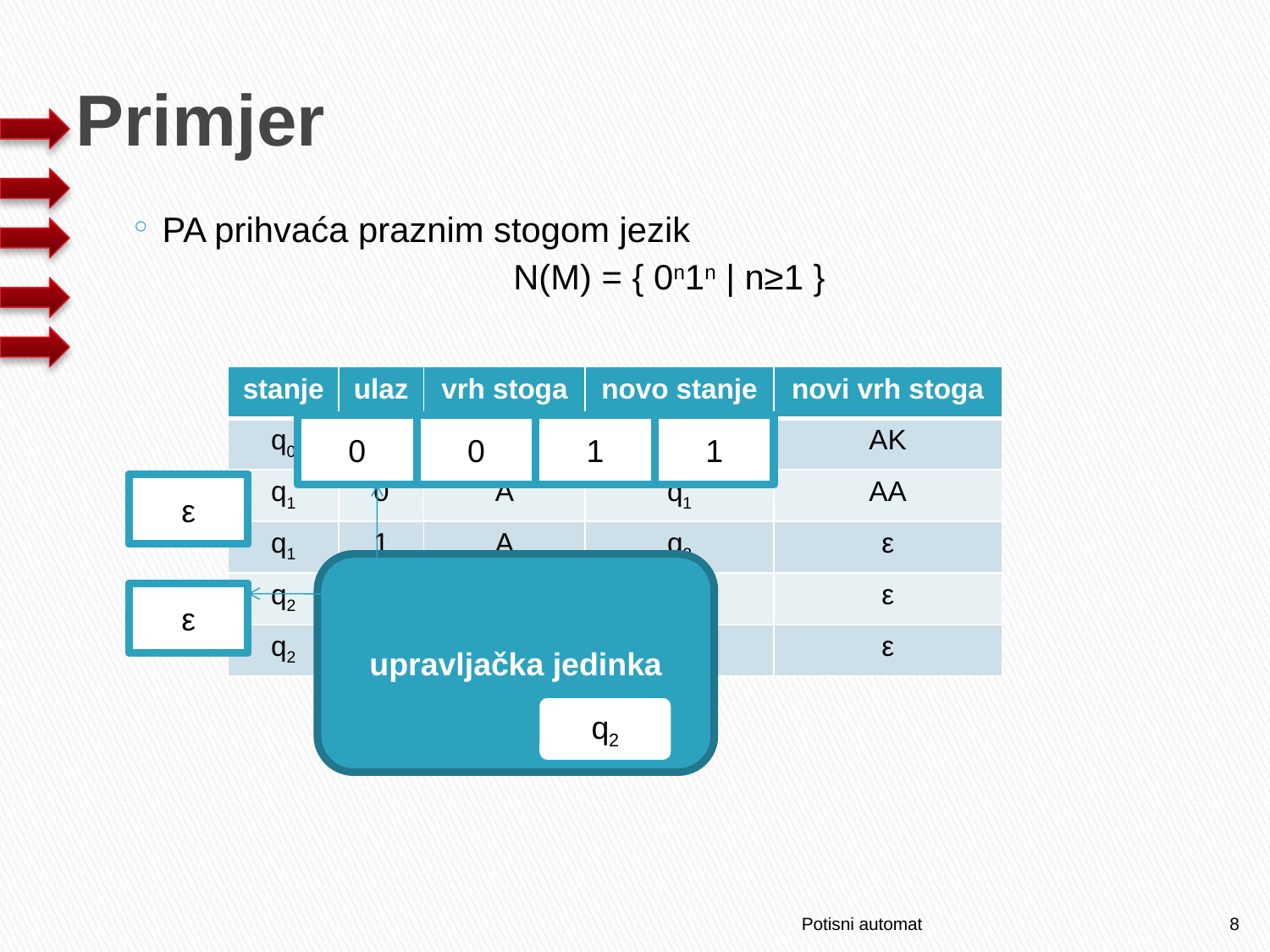

# Primjer

PA prihvaća praznim stogom jezik
N(M) = { 0n1n | n≥1 }

| stanje | ulaz | vrh stoga | novo stanje | novi vrh stoga |
| --- | --- | --- | --- | --- |
| q0 | 0 | K | q1 | AK |
| q1 | 0 | A | q1 | AA |
| q1 | 1 | A | q2 | ε |
| q2 | 1 | A | q2 | ε |
| q2 | ε | K | q2 | ε |
0
0
1
1
A
A
ε
upravljačka jedinka
K
ε
q0
q1
q2
Potisni automat
8